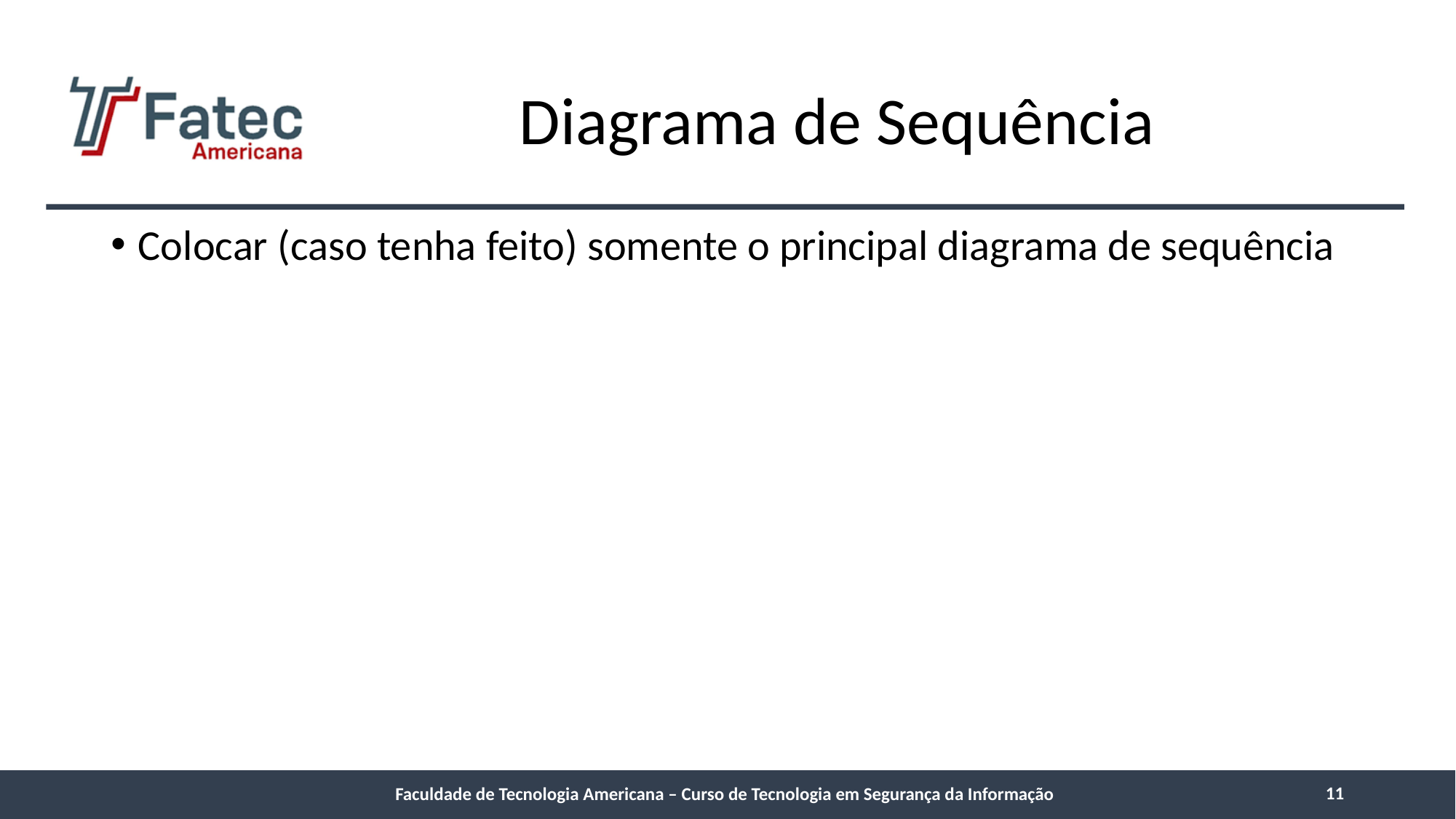

# Diagrama de Sequência
Colocar (caso tenha feito) somente o principal diagrama de sequência
11
Faculdade de Tecnologia Americana – Curso de Tecnologia em Segurança da Informação